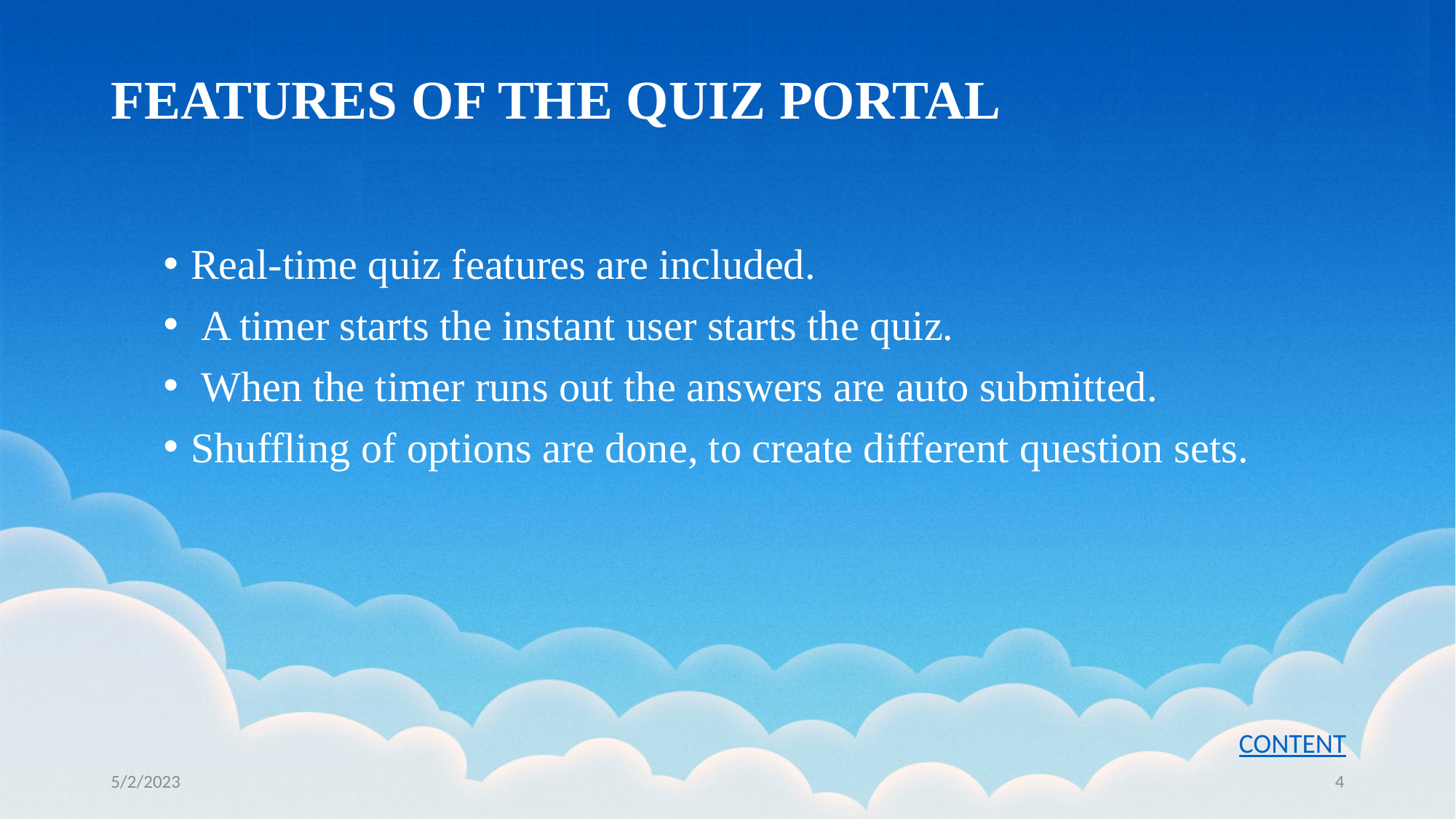

# FEATURES OF THE QUIZ PORTAL
Real-time quiz features are included.
 A timer starts the instant user starts the quiz.
 When the timer runs out the answers are auto submitted.
Shuffling of options are done, to create different question sets.
CONTENT
5/2/2023
4